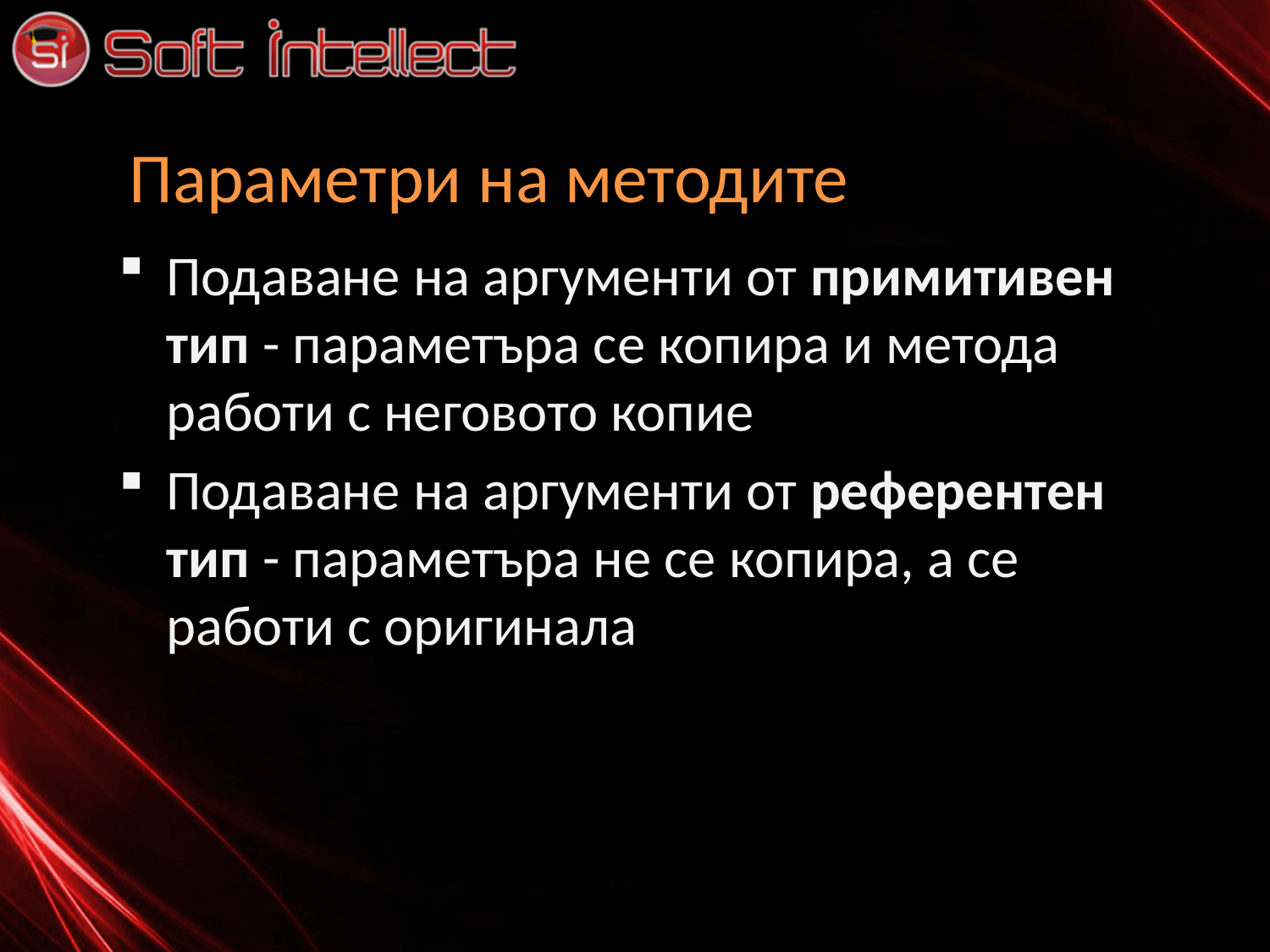

# Параметри на методите
Подаване на аргументи от примитивен тип - параметъра се копира и метода работи с неговото копие
Подаване на аргументи от референтен тип - параметъра не се копира, а се работи с оригинала